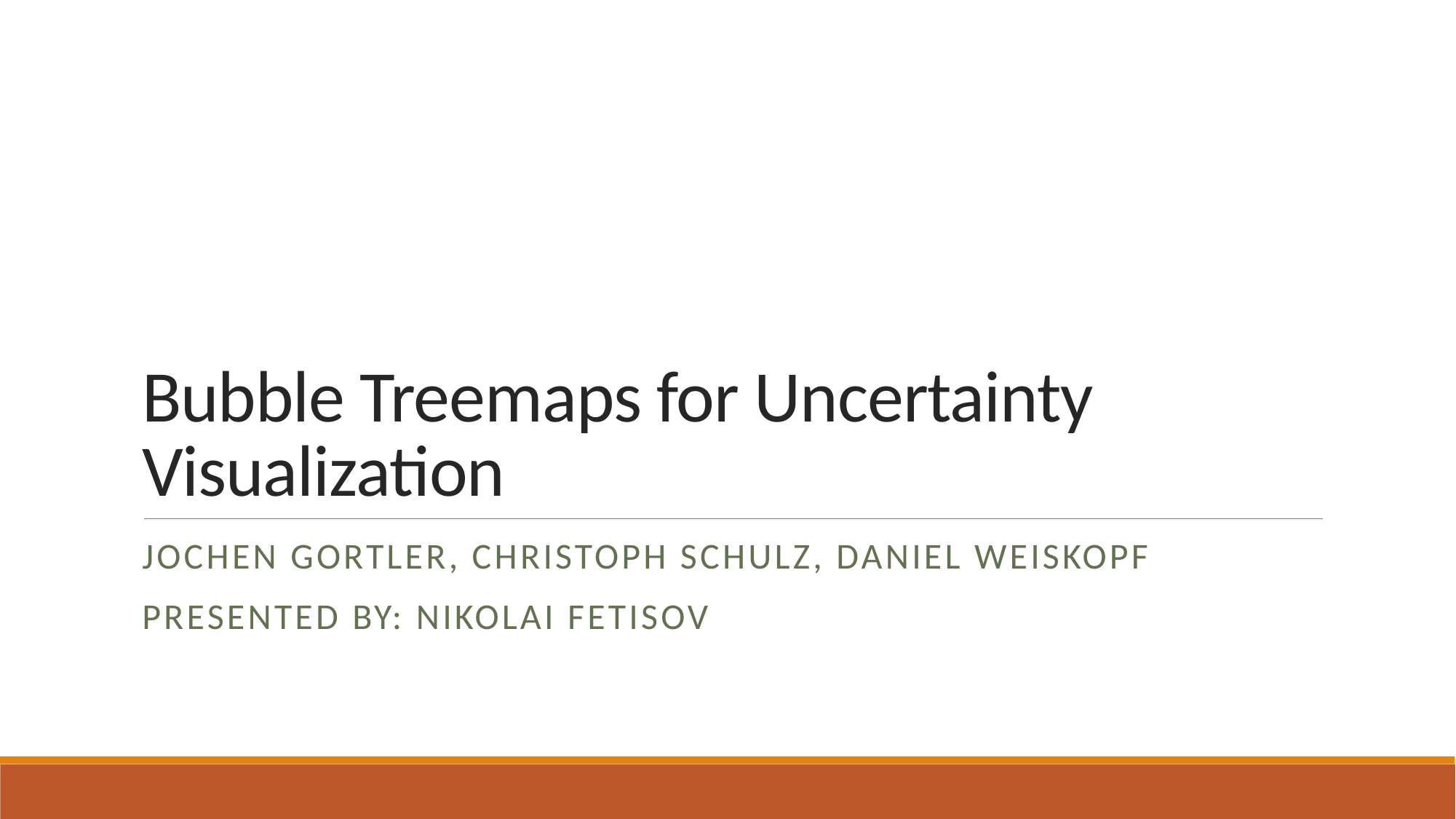

# Bubble Treemaps for Uncertainty Visualization
Jochen Gortler, Christoph Schulz, Daniel Weiskopf
Presented by: Nikolai Fetisov